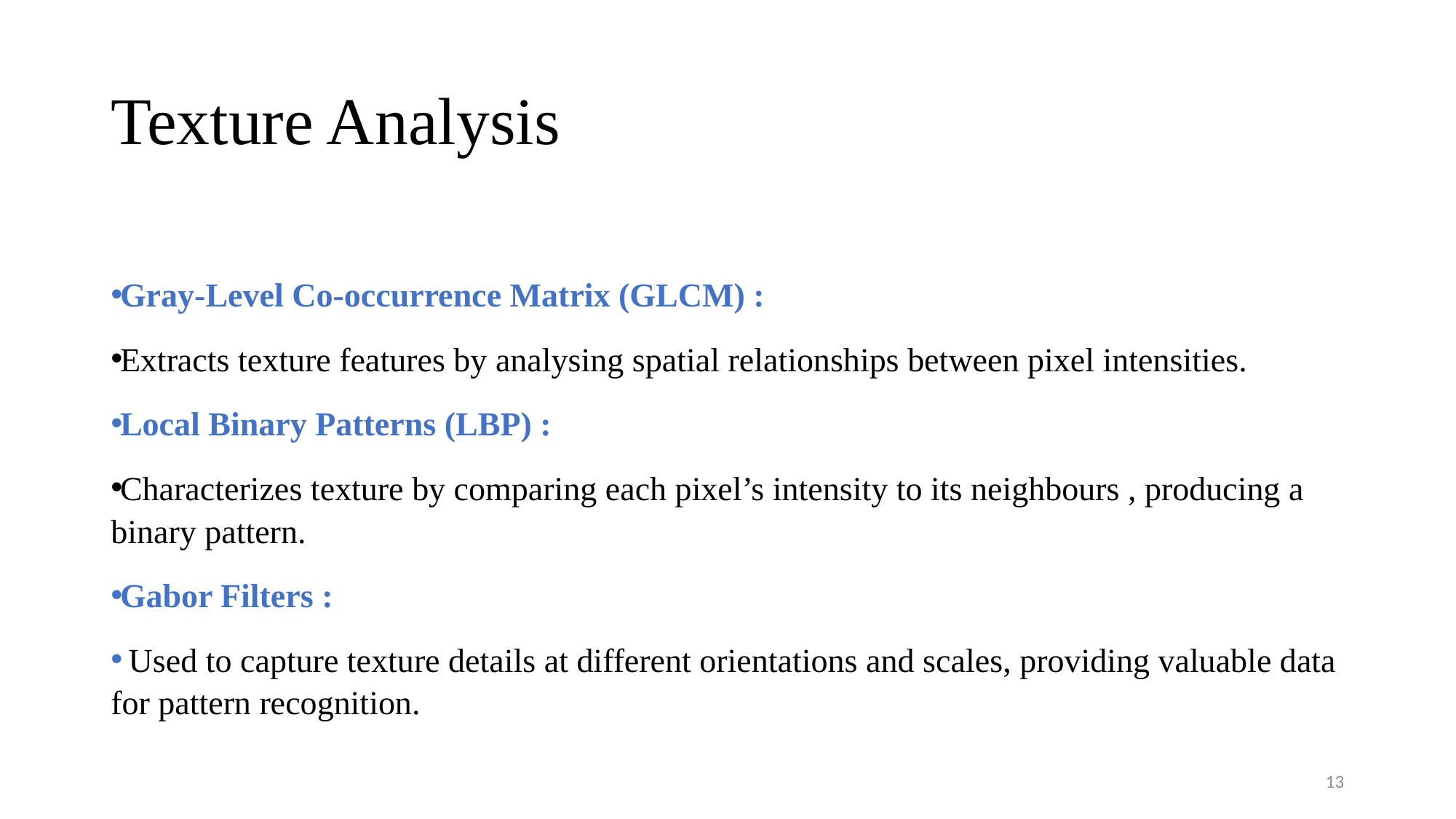

# Texture Analysis

Gray-Level Co-occurrence Matrix (GLCM) :
Extracts texture features by analysing spatial relationships between pixel intensities.
Local Binary Patterns (LBP) :
Characterizes texture by comparing each pixel’s intensity to its neighbours , producing a binary pattern.
Gabor Filters :
 Used to capture texture details at different orientations and scales, providing valuable data for pattern recognition.

13